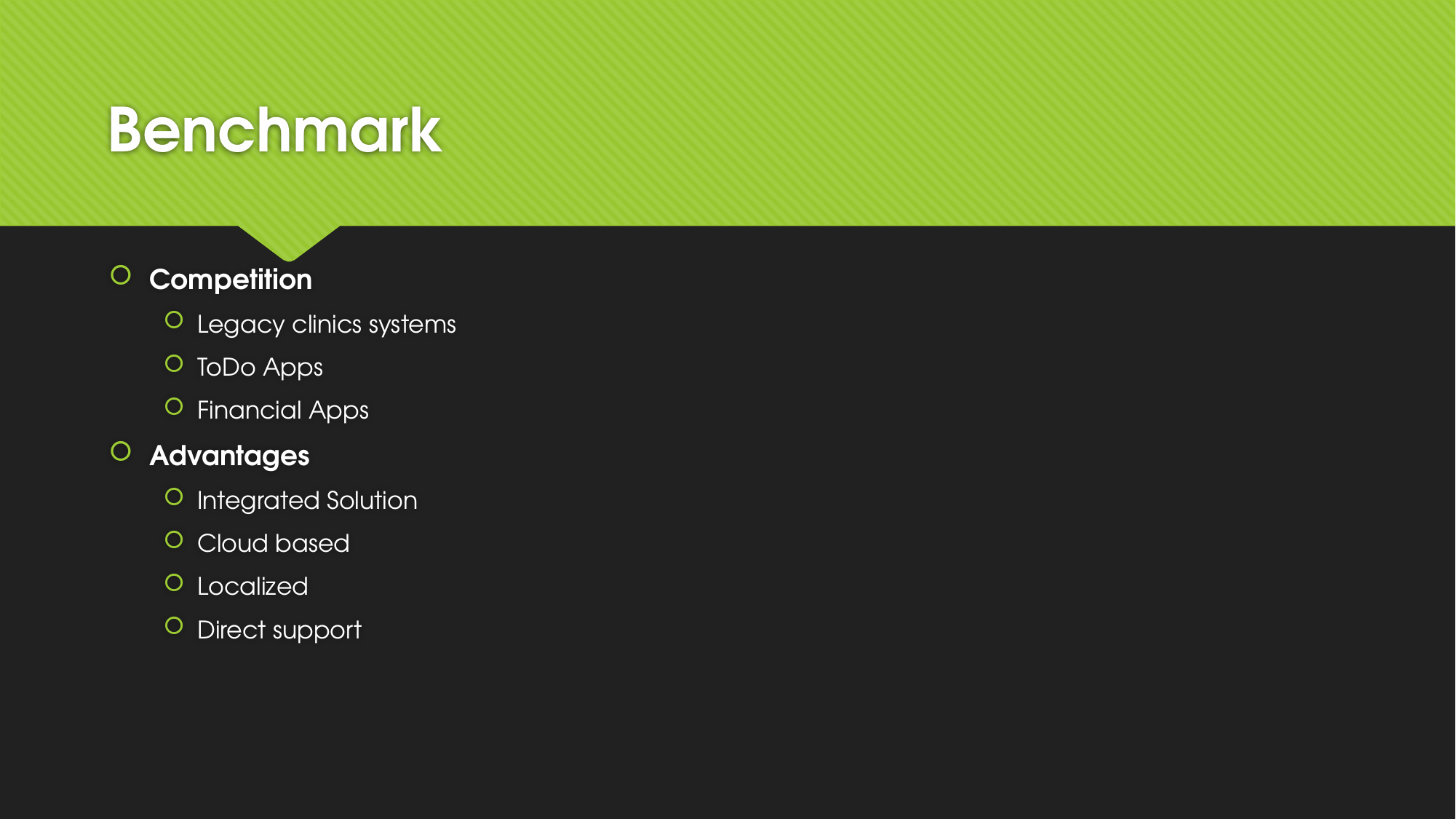

# Benchmark
Competition
Legacy clinics systems
ToDo Apps
Financial Apps
Advantages
Integrated Solution
Cloud based
Localized
Direct support